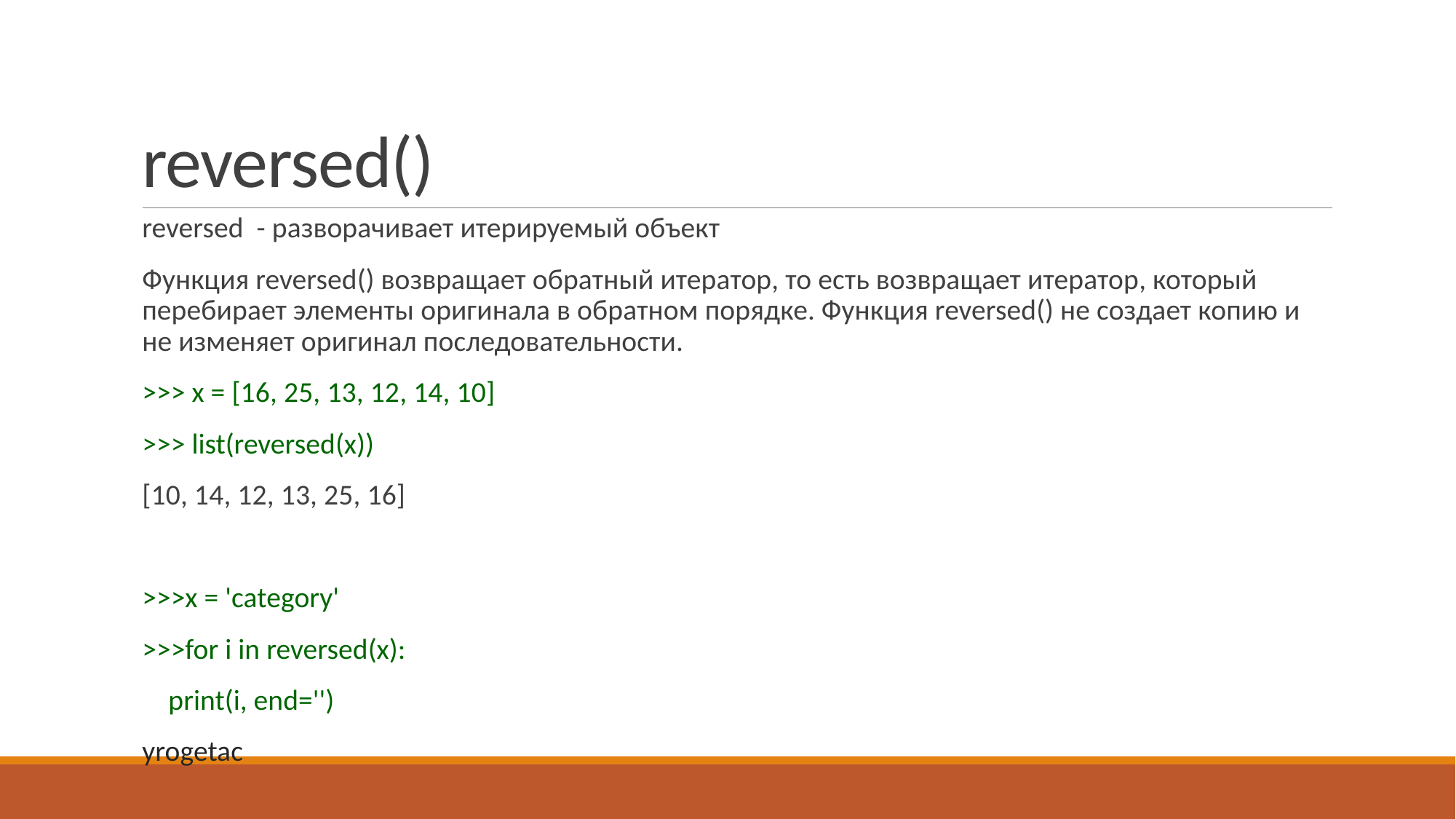

# reversed()
reversed  - разворачивает итерируемый объект
Функция reversed() возвращает обратный итератор, то есть возвращает итератор, который перебирает элементы оригинала в обратном порядке. Функция reversed() не создает копию и не изменяет оригинал последовательности.
>>> x = [16, 25, 13, 12, 14, 10]
>>> list(reversed(x))
[10, 14, 12, 13, 25, 16]

>>>x = 'category'
>>>for i in reversed(x):
    print(i, end='')
yrogetac